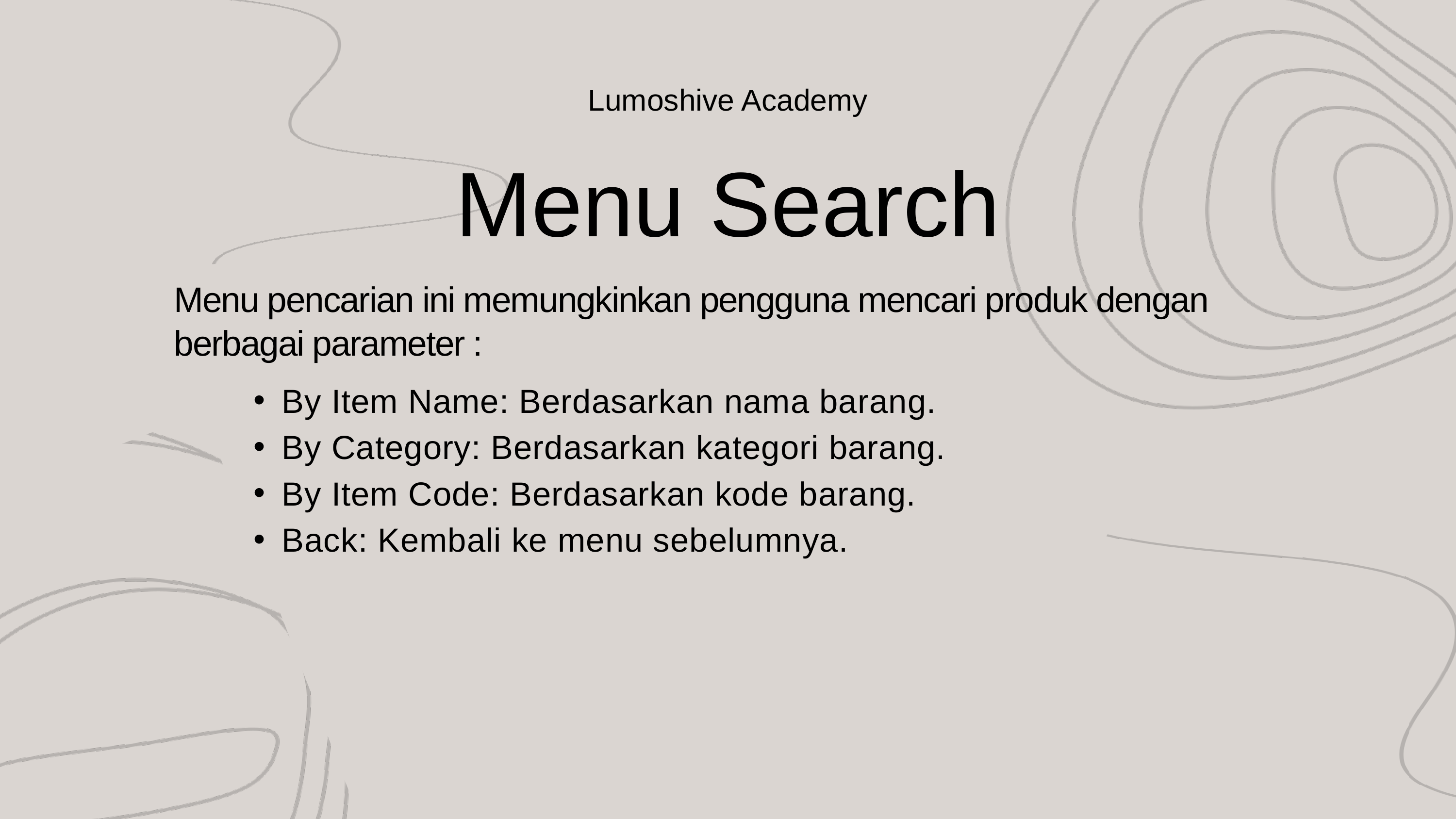

Lumoshive Academy
Menu Search
Menu pencarian ini memungkinkan pengguna mencari produk dengan berbagai parameter :
By Item Name: Berdasarkan nama barang.
By Category: Berdasarkan kategori barang.
By Item Code: Berdasarkan kode barang.
Back: Kembali ke menu sebelumnya.